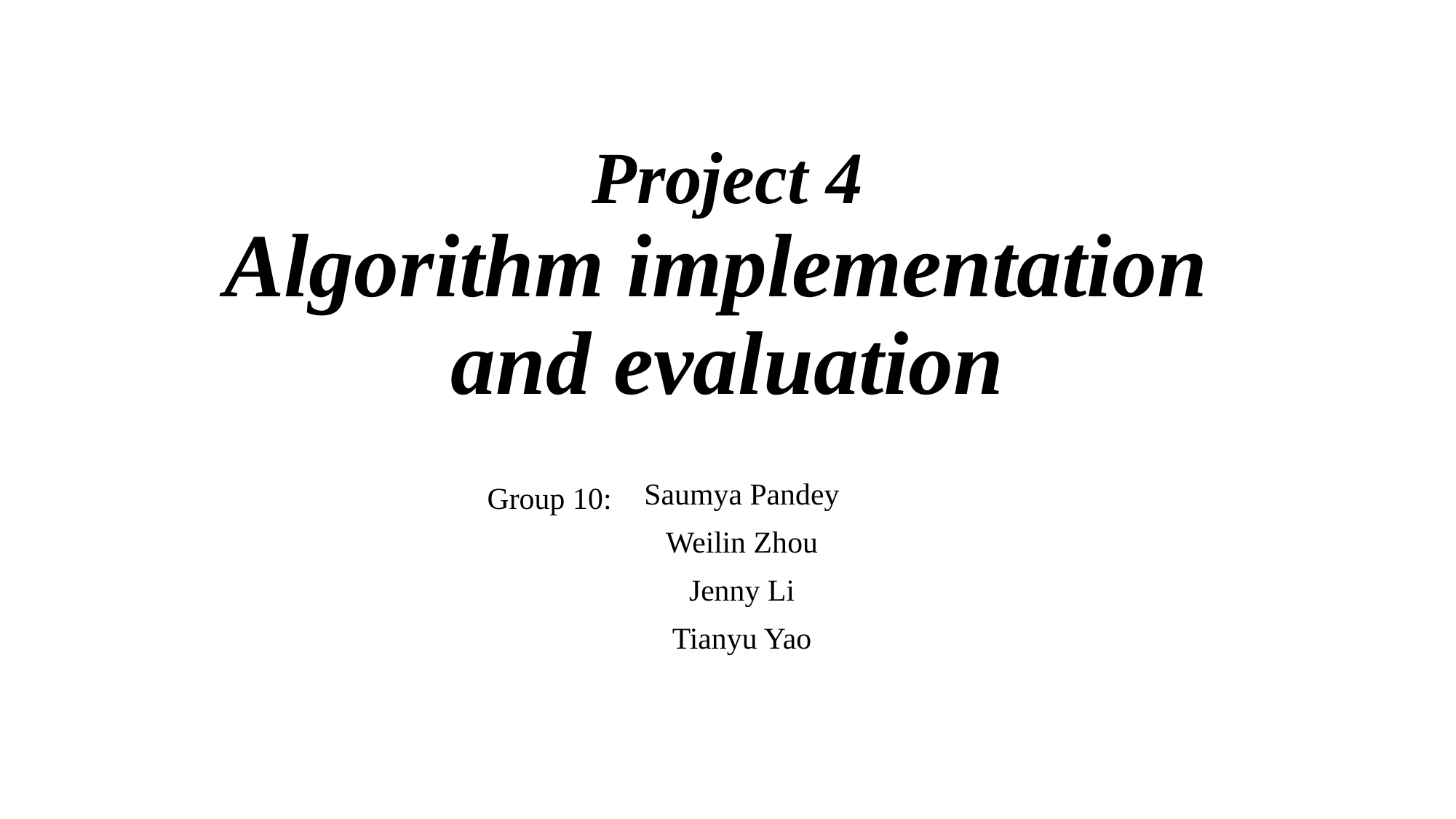

# Project 4 Algorithm implementation and evaluation
Group 10:
Saumya Pandey
Weilin Zhou
Jenny Li
Tianyu Yao